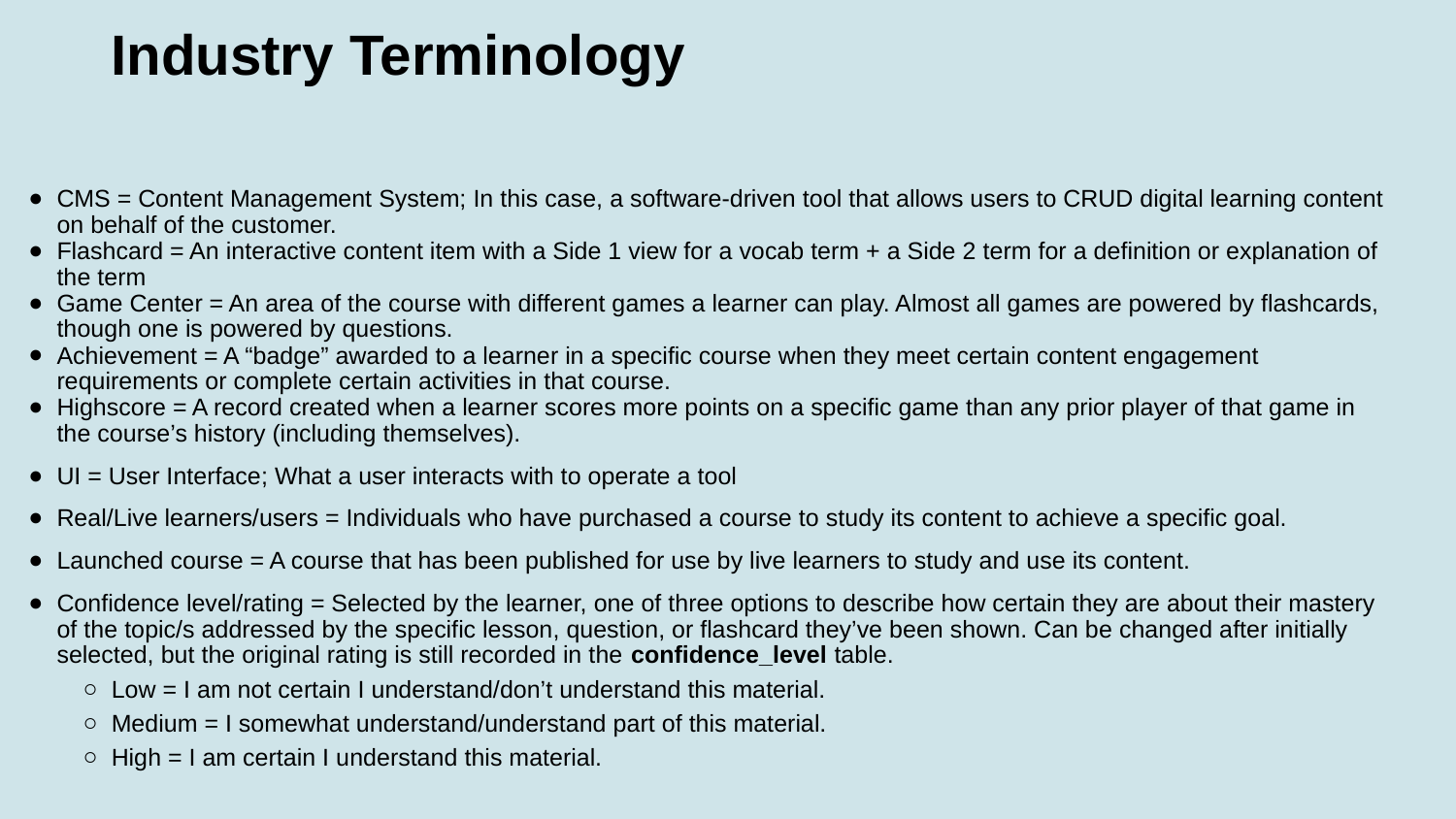

# Industry Terminology
CMS = Content Management System; In this case, a software-driven tool that allows users to CRUD digital learning content on behalf of the customer.
Flashcard = An interactive content item with a Side 1 view for a vocab term + a Side 2 term for a definition or explanation of the term
Game Center = An area of the course with different games a learner can play. Almost all games are powered by flashcards, though one is powered by questions.
Achievement = A “badge” awarded to a learner in a specific course when they meet certain content engagement requirements or complete certain activities in that course.
Highscore = A record created when a learner scores more points on a specific game than any prior player of that game in the course’s history (including themselves).
UI = User Interface; What a user interacts with to operate a tool
Real/Live learners/users = Individuals who have purchased a course to study its content to achieve a specific goal.
Launched course = A course that has been published for use by live learners to study and use its content.
Confidence level/rating = Selected by the learner, one of three options to describe how certain they are about their mastery of the topic/s addressed by the specific lesson, question, or flashcard they’ve been shown. Can be changed after initially selected, but the original rating is still recorded in the confidence_level table.
Low = I am not certain I understand/don’t understand this material.
Medium = I somewhat understand/understand part of this material.
High = I am certain I understand this material.